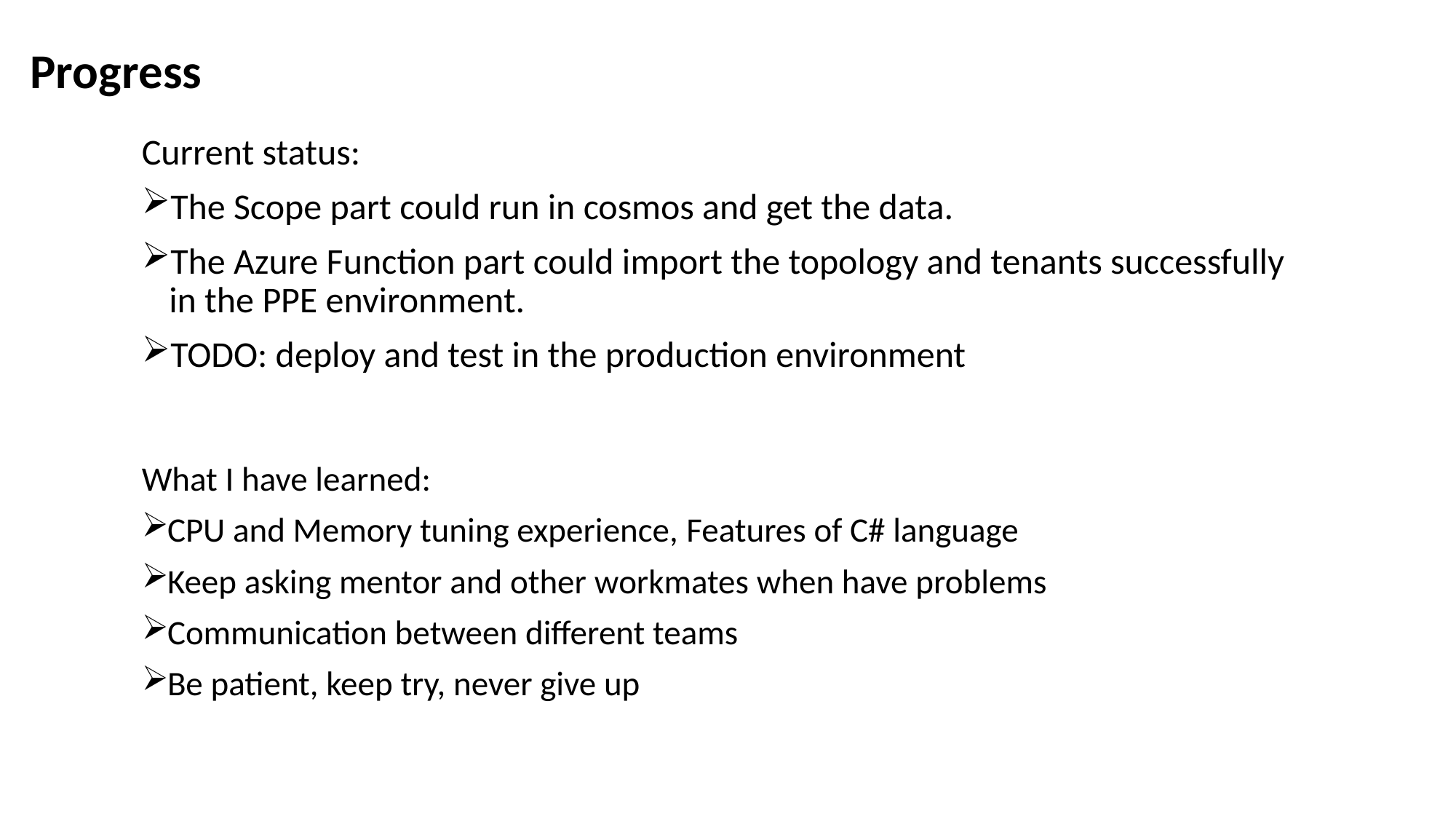

Progress
Current status:
The Scope part could run in cosmos and get the data.
The Azure Function part could import the topology and tenants successfully in the PPE environment.
TODO: deploy and test in the production environment
What I have learned:
CPU and Memory tuning experience, Features of C# language
Keep asking mentor and other workmates when have problems
Communication between different teams
Be patient, keep try, never give up